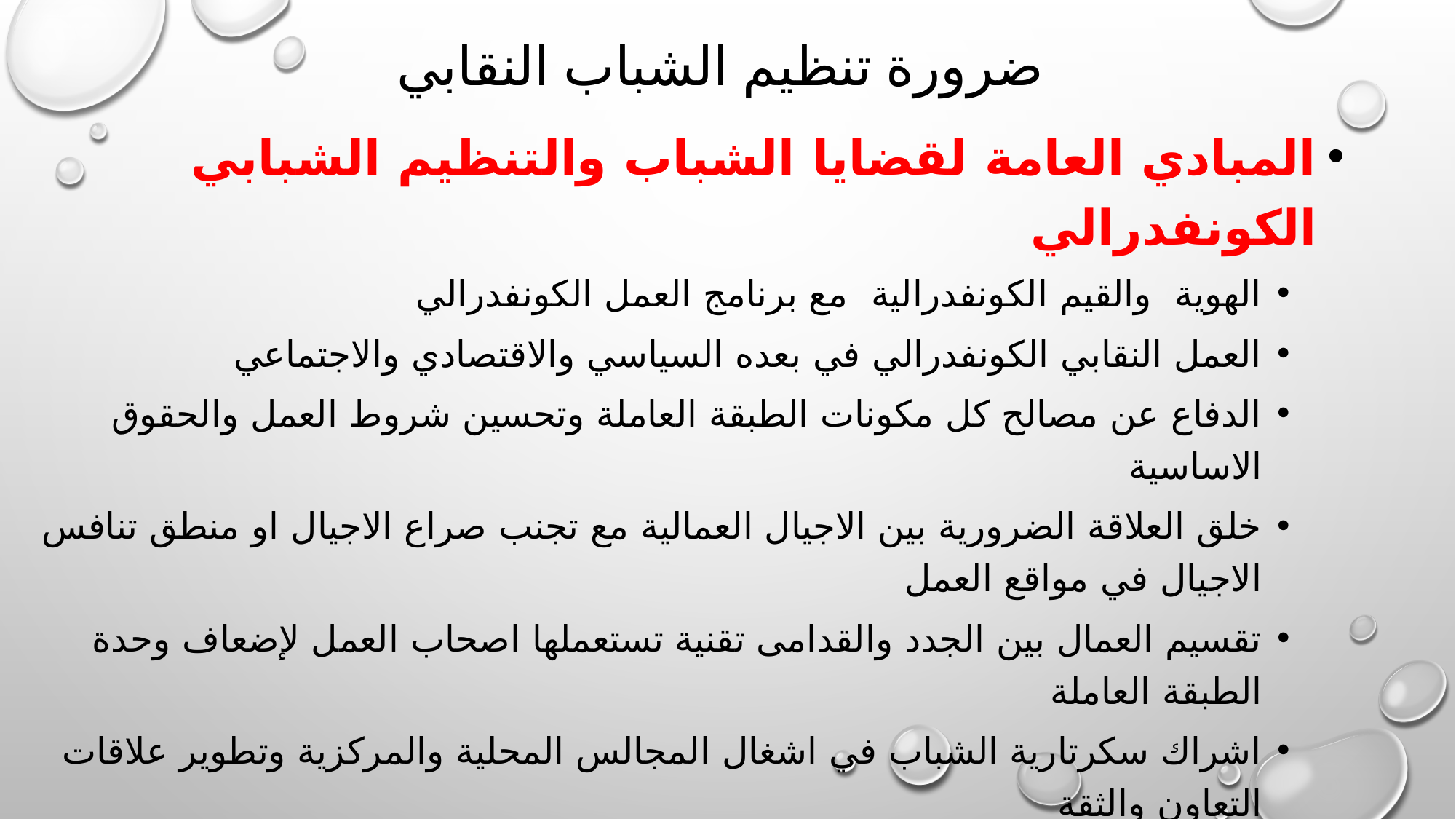

# ضرورة تنظيم الشباب النقابي
المبادي العامة لقضايا الشباب والتنظيم الشبابي الكونفدرالي
الهوية  والقيم الكونفدرالية  مع برنامج العمل الكونفدرالي
العمل النقابي الكونفدرالي في بعده السياسي والاقتصادي والاجتماعي
الدفاع عن مصالح كل مكونات الطبقة العاملة وتحسين شروط العمل والحقوق الاساسية
خلق العلاقة الضرورية بين الاجيال العمالية مع تجنب صراع الاجيال او منطق تنافس الاجيال في مواقع العمل
تقسيم العمال بين الجدد والقدامى تقنية تستعملها اصحاب العمل لإضعاف وحدة الطبقة العاملة
اشراك سكرتارية الشباب في اشغال المجالس المحلية والمركزية وتطوير علاقات التعاون والثقة
في كثير من الاحيان يصعب الجمع بين المسؤوليات المهنية والاسرية والنقابية  بالنسبة للشباب ويتوقف عليها استمرار السكرتارية
 فاعضاء السكرتارية عليهم تخصيص وقت  للاجتماعات والانشطة
يجب ادماج كل الشباب واعضاء السكرتارية على ان يساهم كل عضو (ة) منهم حسب المستطاع والتخصص